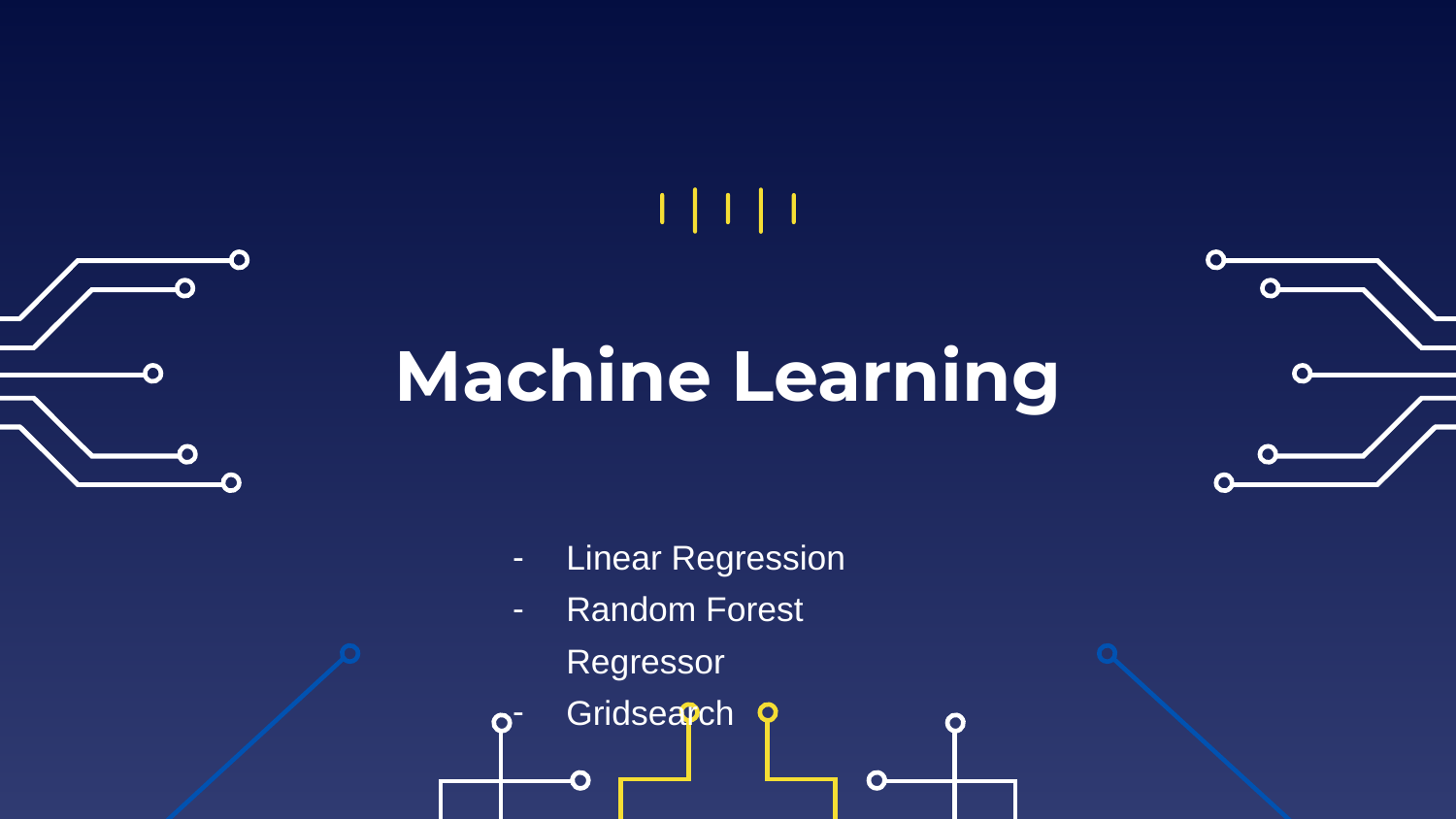

Machine Learning
Linear Regression
Random Forest Regressor
Gridsearch